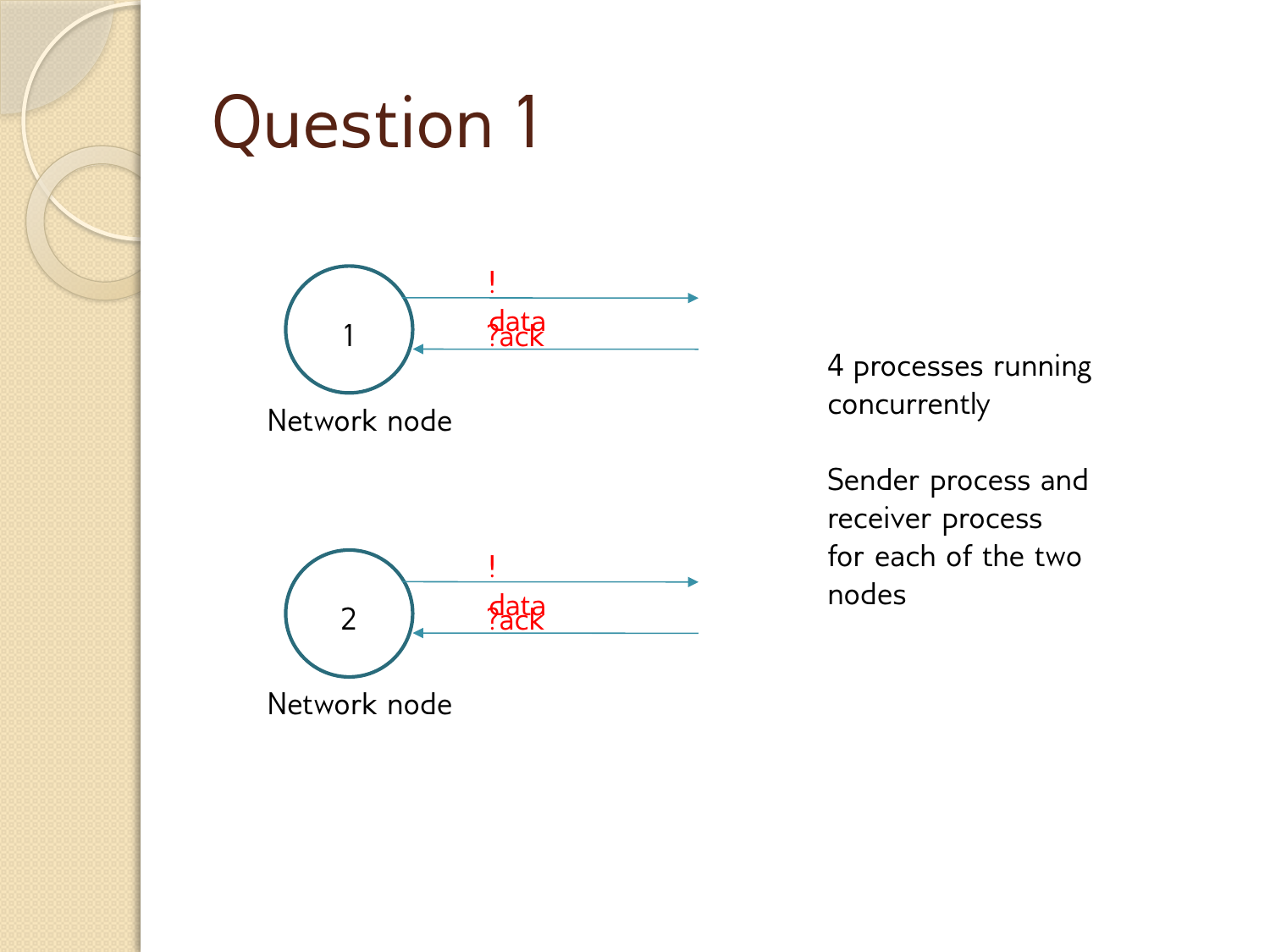

# Question 1
!data

1
?ack
4 processes running
concurrently

Sender process and receiver process
for each of the two nodes

Network node
!data

2
?ack
Network node